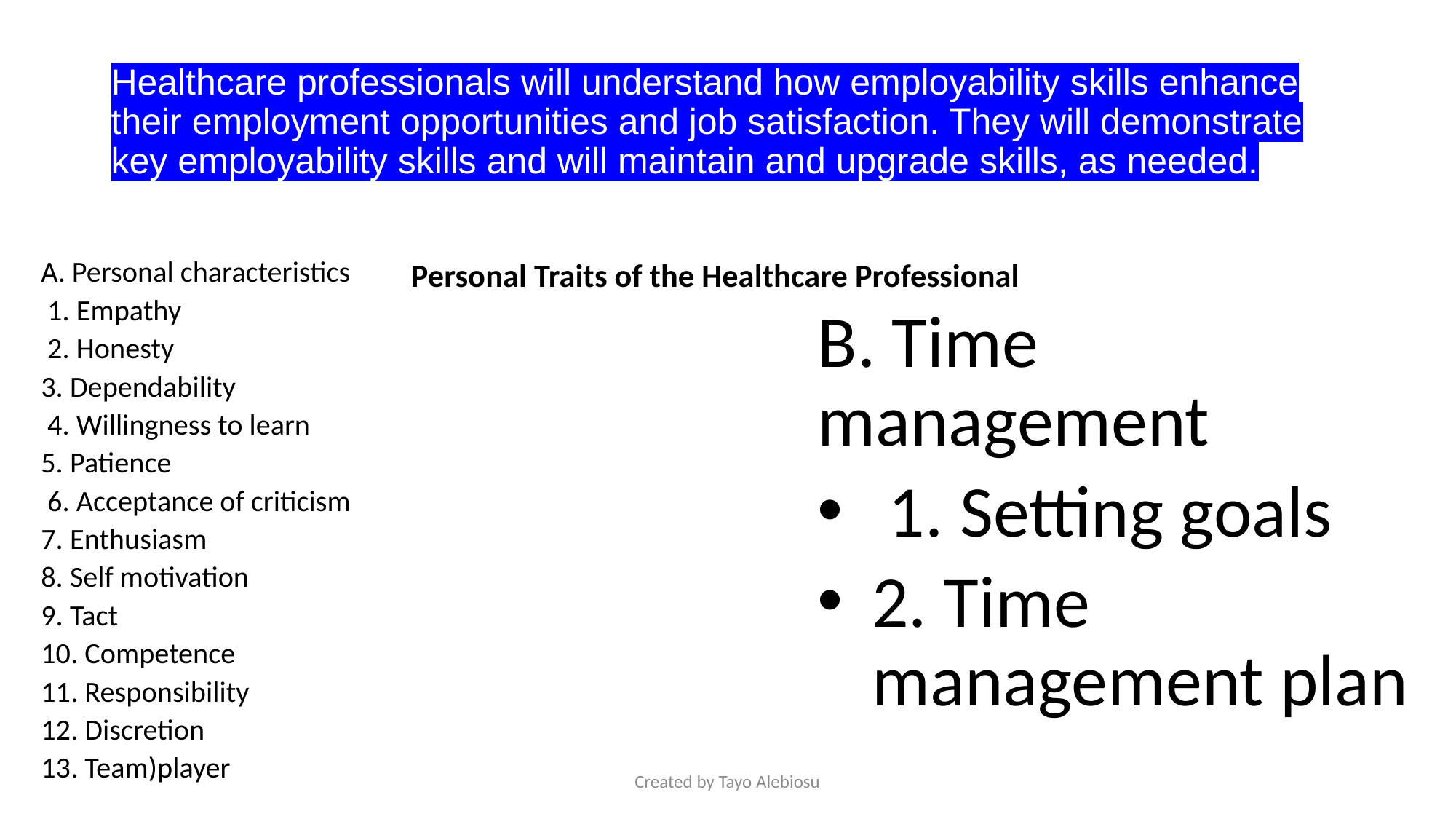

# Healthcare professionals will understand how employability skills enhance their employment opportunities and job satisfaction. They will demonstrate key employability skills and will maintain and upgrade skills, as needed.

Personal Traits of the Healthcare Professional

A. Personal characteristics
 1. Empathy
 2. Honesty
3. Dependability
 4. Willingness to learn
5. Patience
 6. Acceptance of criticism
7. Enthusiasm
8. Self motivation
9. Tact
10. Competence
11. Responsibility
12. Discretion
13. Team)player

B. Time management
 1. Setting goals
2. Time management plan
Created by Tayo Alebiosu